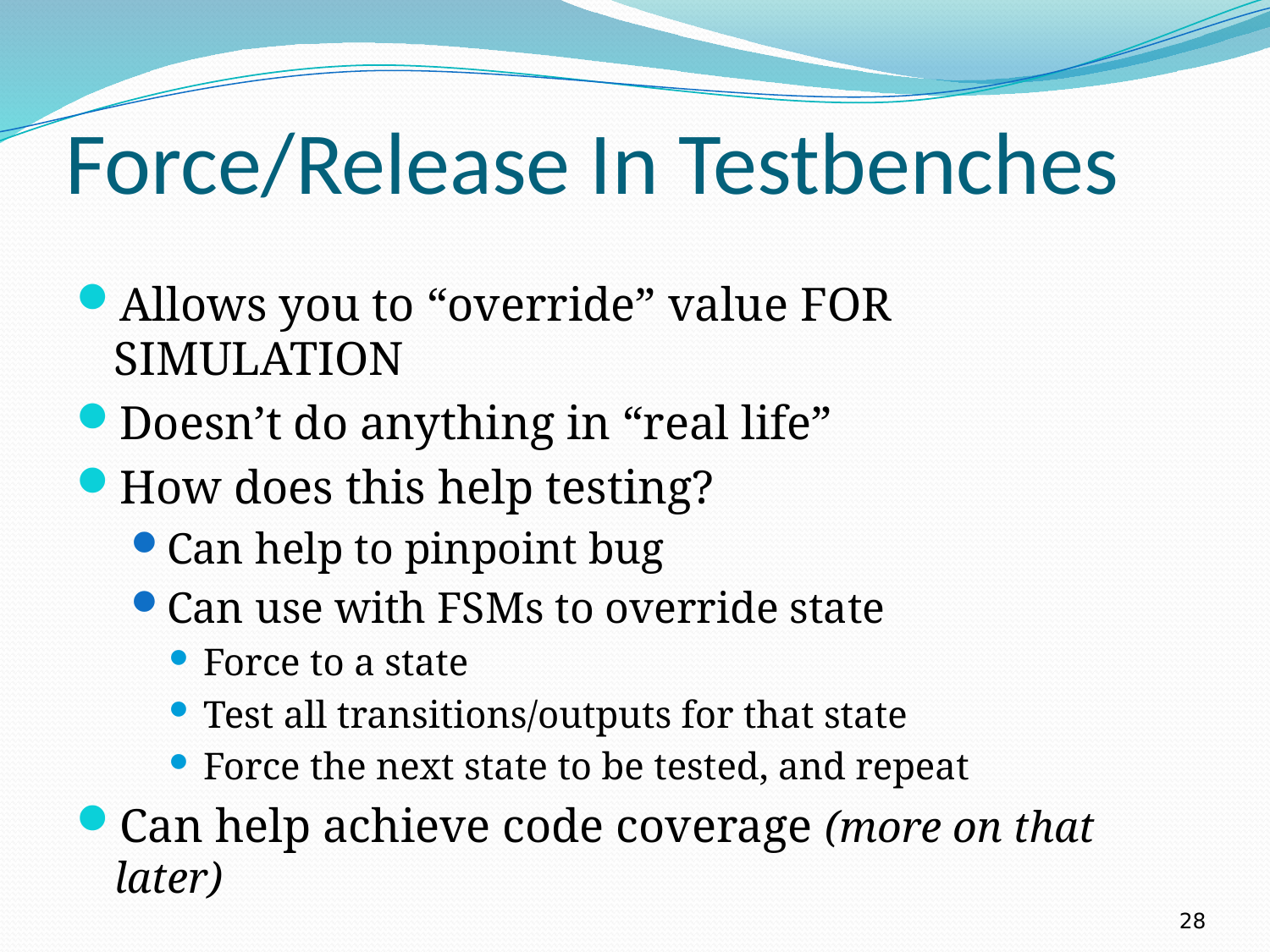

# Force/Release In Testbenches
Allows you to “override” value FOR SIMULATION
Doesn’t do anything in “real life”
How does this help testing?
Can help to pinpoint bug
Can use with FSMs to override state
Force to a state
Test all transitions/outputs for that state
Force the next state to be tested, and repeat
Can help achieve code coverage (more on that later)
28